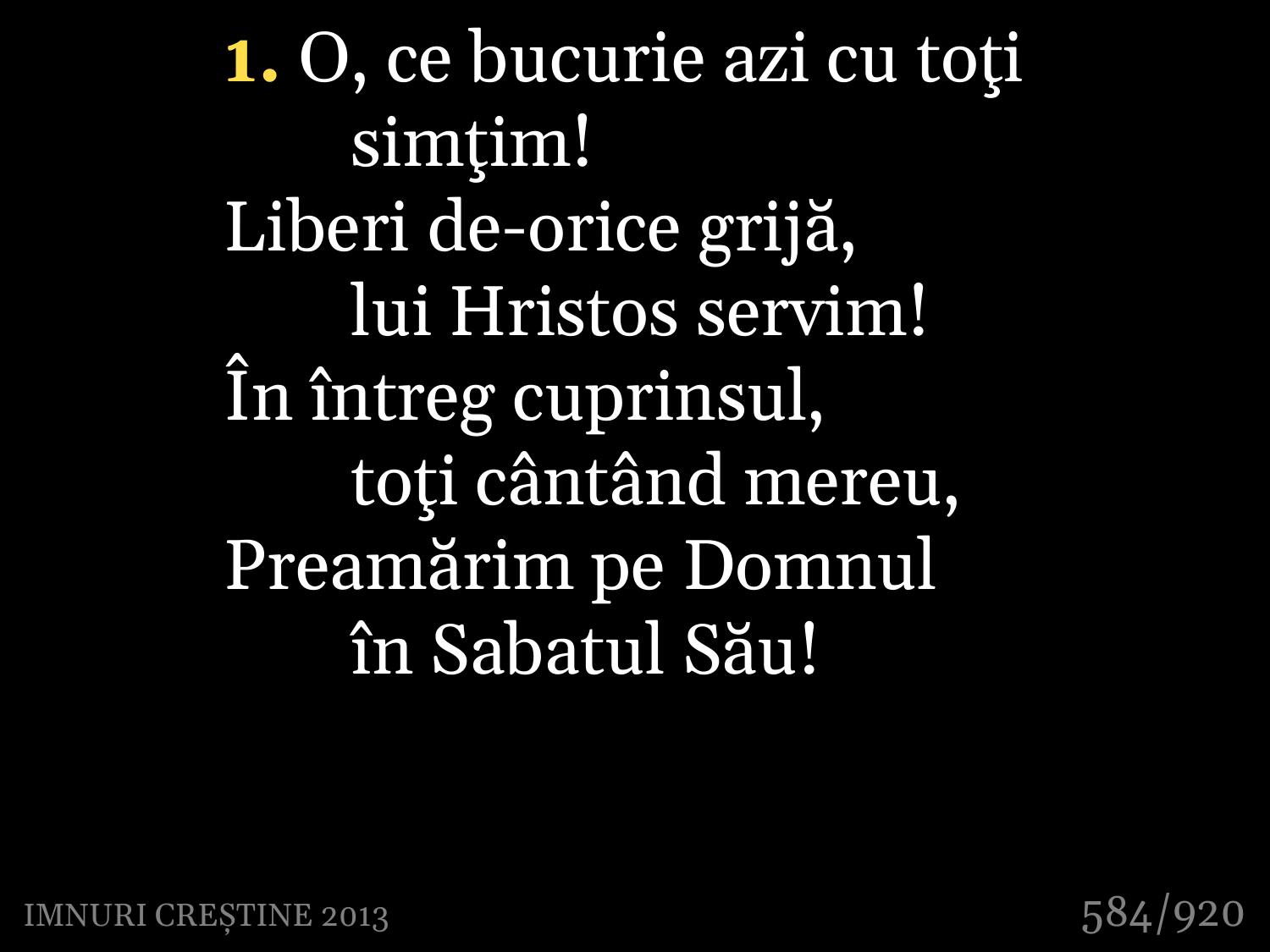

1. O, ce bucurie azi cu toţi
	simţim!
Liberi de-orice grijă,
	lui Hristos servim!
În întreg cuprinsul,
	toţi cântând mereu,
Preamărim pe Domnul
	în Sabatul Său!
584/920
IMNURI CREȘTINE 2013